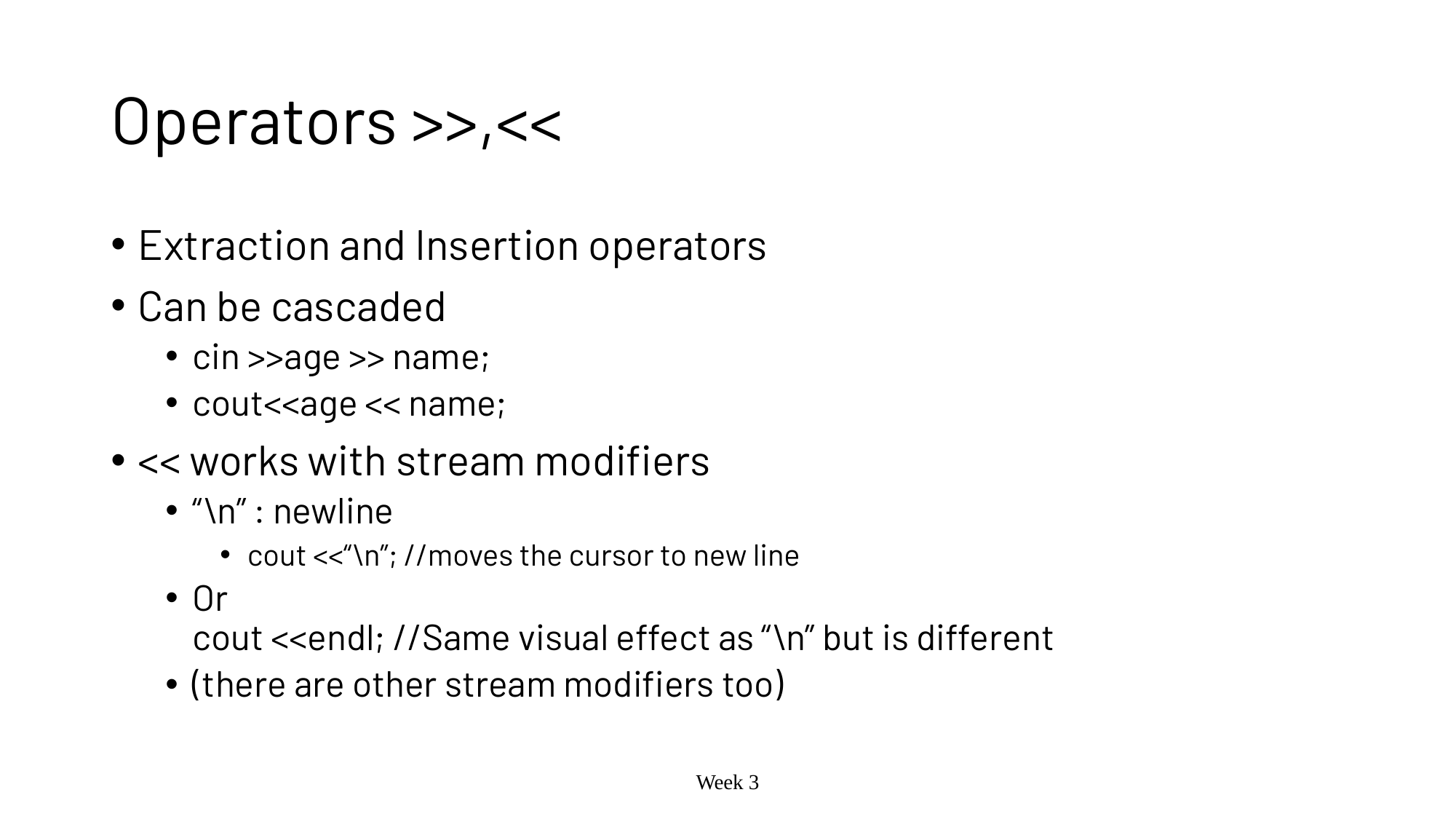

# Operators >>,<<
Extraction and Insertion operators
Can be cascaded
cin >>age >> name;
cout<<age << name;
<< works with stream modifiers
“\n” : newline
cout <<“\n”; //moves the cursor to new line
Or
cout <<endl; //Same visual effect as “\n” but is different
(there are other stream modifiers too)

Week 3